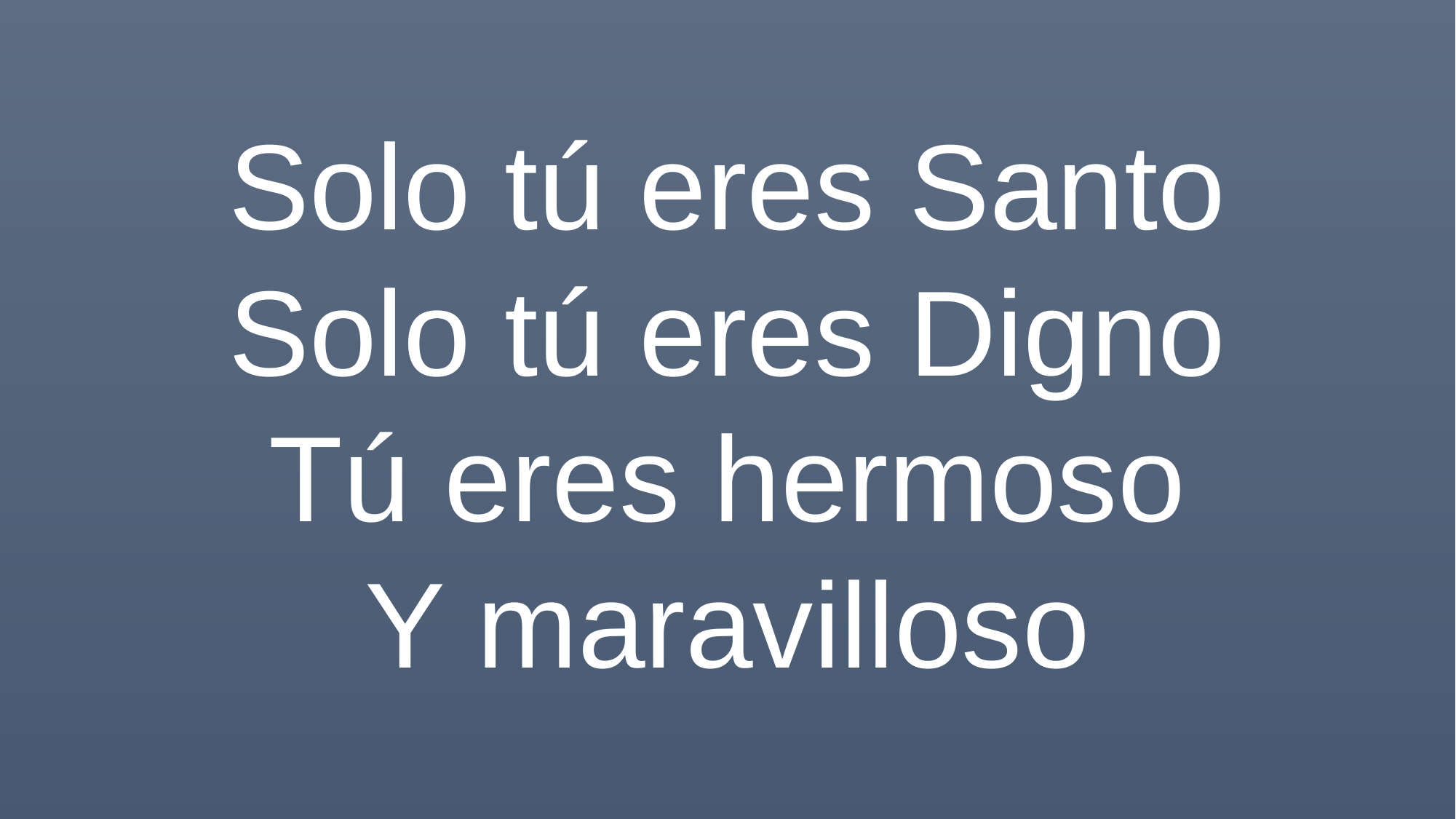

Solo tú eres Santo
Solo tú eres Digno
Tú eres hermoso
Y maravilloso